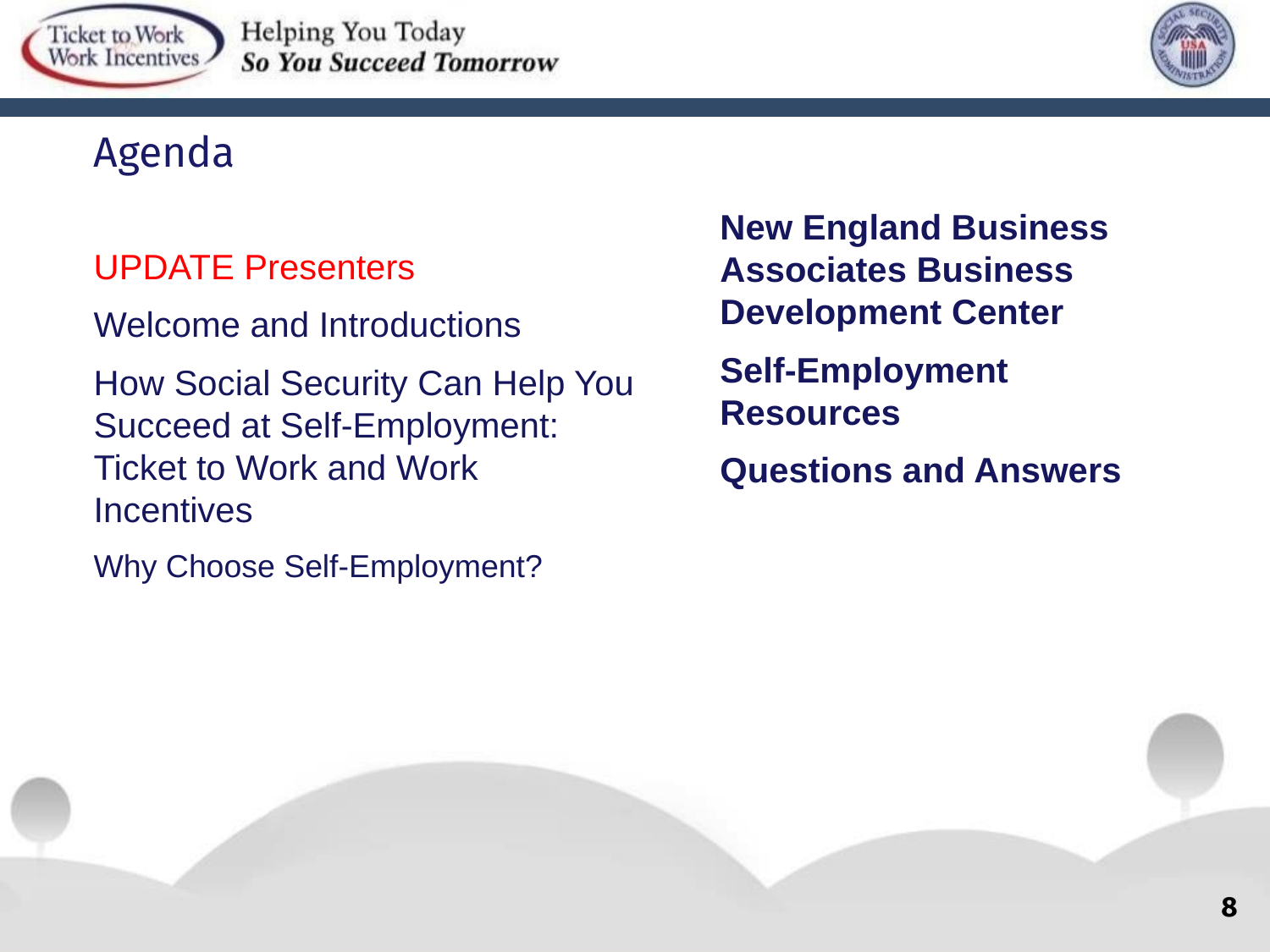

Agenda

UPDATE Presenters
Welcome and Introductions
How Social Security Can Help You Succeed at Self-Employment: Ticket to Work and Work Incentives
Why Choose Self-Employment?
New England Business Associates Business Development Center
Self-Employment Resources
Questions and Answers

8